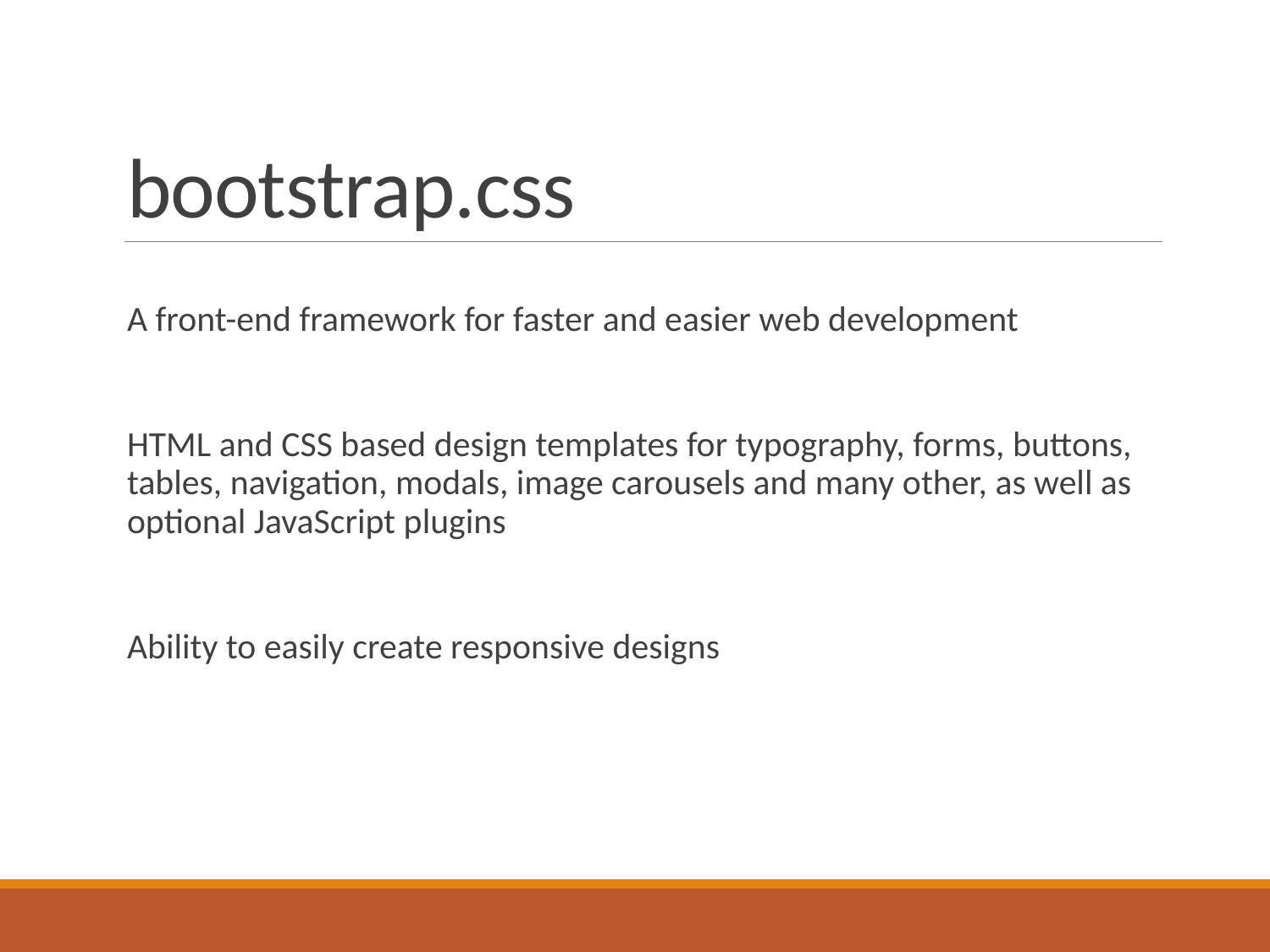

# bootstrap.css
A front-end framework for faster and easier web development

HTML and CSS based design templates for typography, forms, buttons, tables, navigation, modals, image carousels and many other, as well as optional JavaScript plugins

Ability to easily create responsive designs